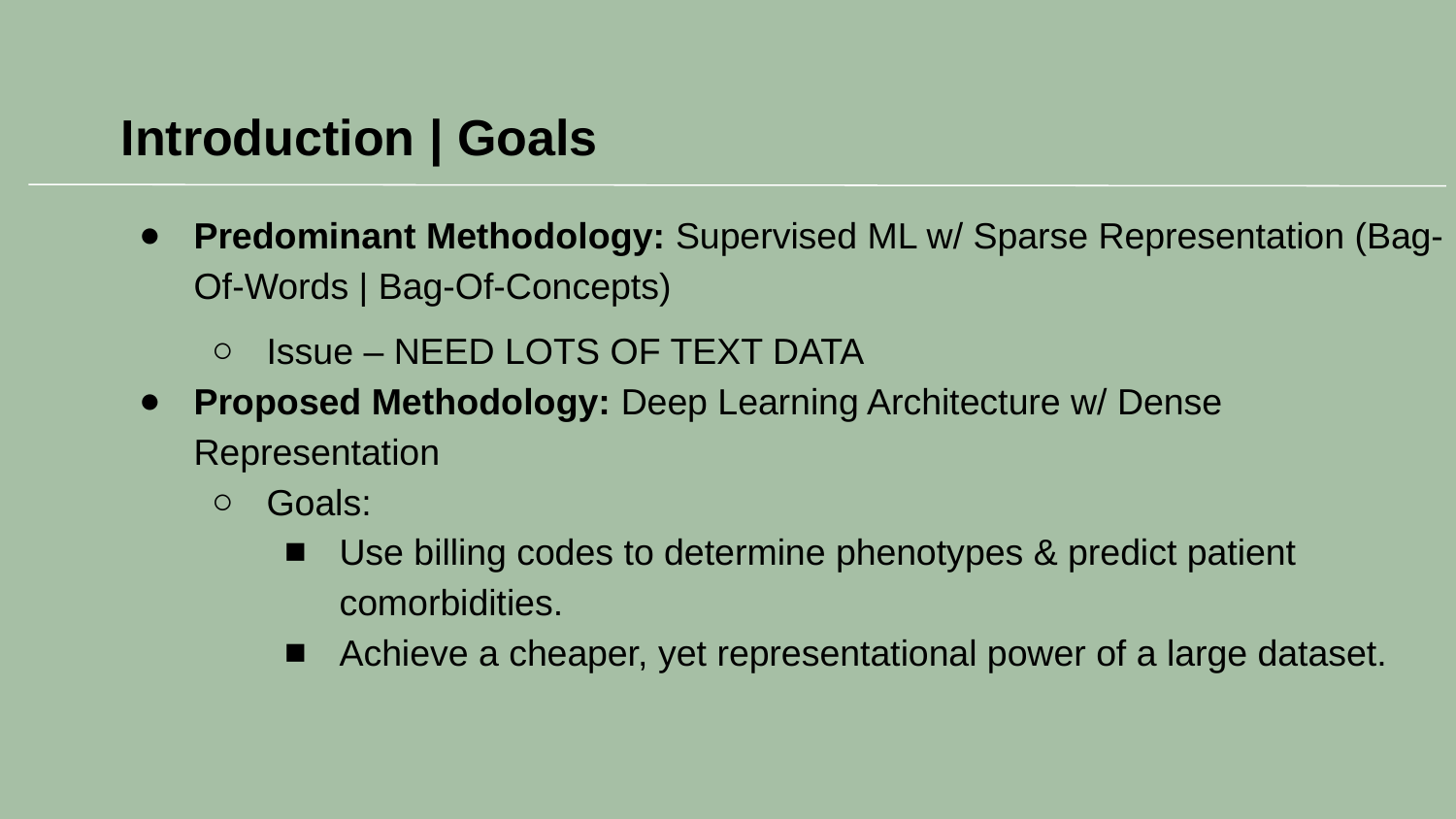

# Introduction | Goals
Predominant Methodology: Supervised ML w/ Sparse Representation (Bag-Of-Words | Bag-Of-Concepts)
Issue – NEED LOTS OF TEXT DATA
Proposed Methodology: Deep Learning Architecture w/ Dense Representation
Goals:
Use billing codes to determine phenotypes & predict patient comorbidities.
Achieve a cheaper, yet representational power of a large dataset.